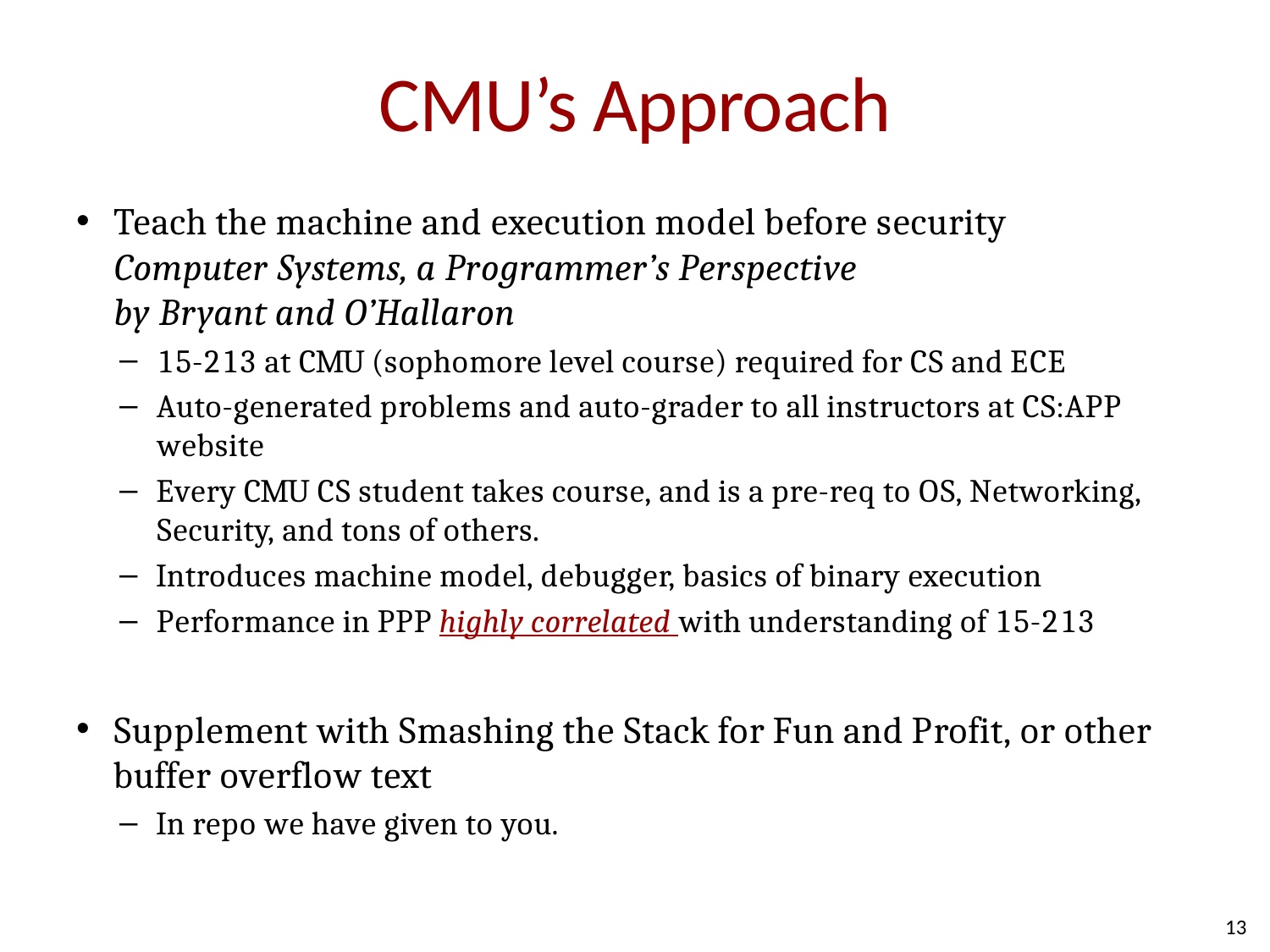

# CMU’s Approach
Teach the machine and execution model before security
Computer Systems, a Programmer’s Perspective
by Bryant and O’Hallaron
15-213 at CMU (sophomore level course) required for CS and ECE
Auto-generated problems and auto-grader to all instructors at CS:APP website
Every CMU CS student takes course, and is a pre-req to OS, Networking, Security, and tons of others.
Introduces machine model, debugger, basics of binary execution
Performance in PPP highly correlated with understanding of 15-213

Supplement with Smashing the Stack for Fun and Profit, or other buffer overflow text
In repo we have given to you.

13